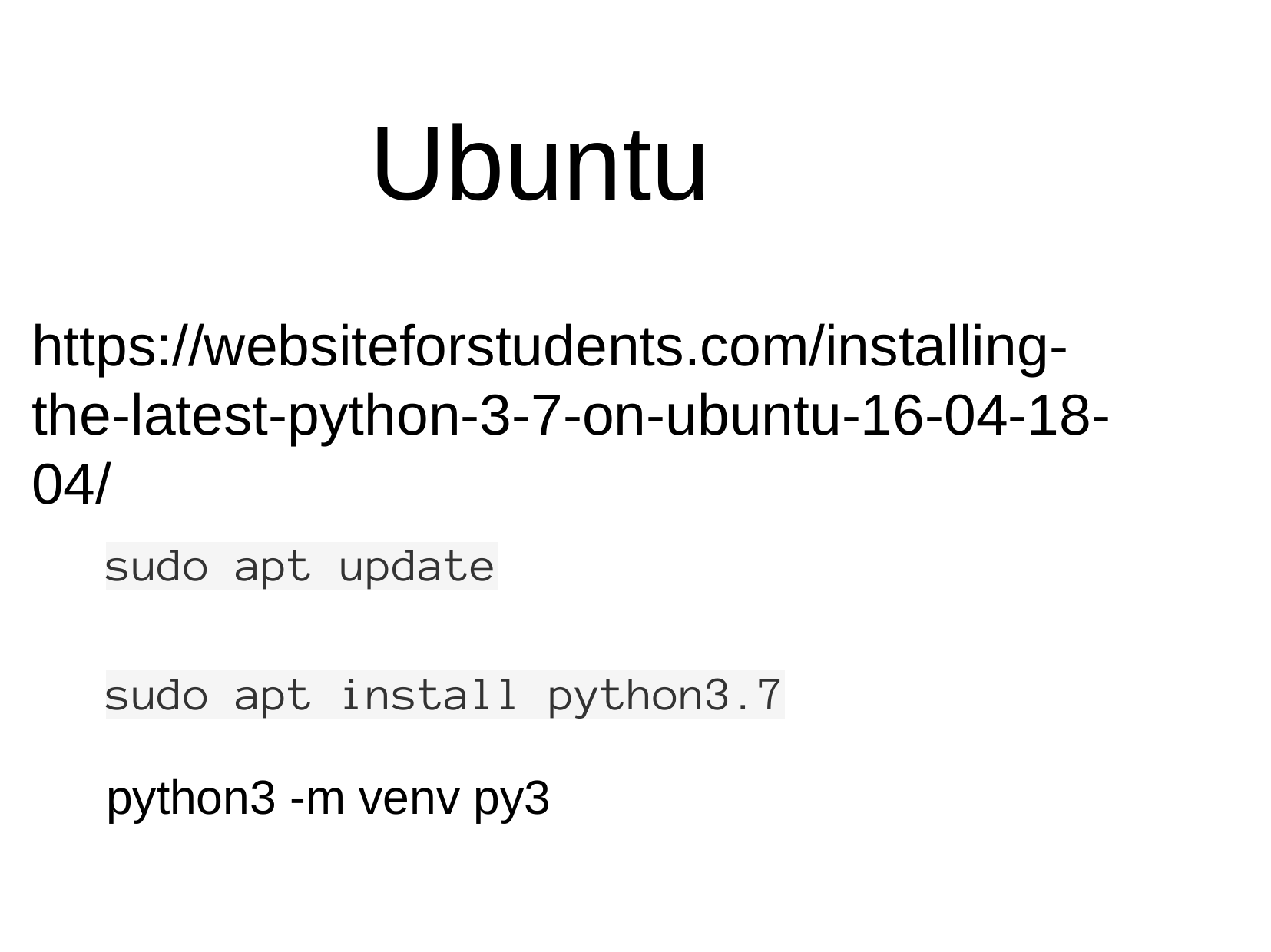

# Ubuntu
https://websiteforstudents.com/installing-the-latest-python-3-7-on-ubuntu-16-04-18-04/
sudo apt update
sudo apt install python3.7
python3 -m venv py3